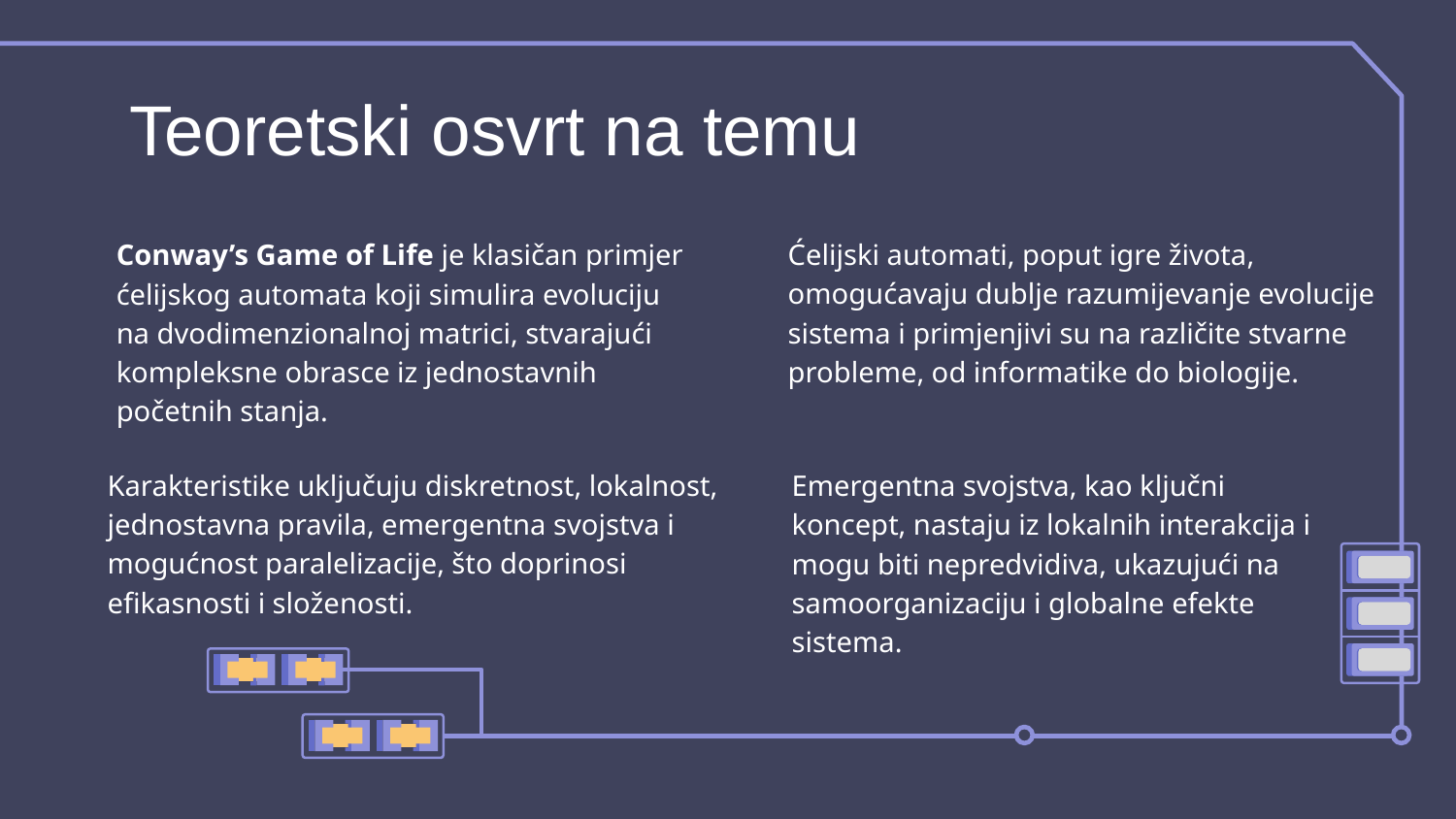

# Teoretski osvrt na temu
	Conway’s Game of Life je klasičan primjer ćelijskog automata koji simulira evoluciju na dvodimenzionalnoj matrici, stvarajući kompleksne obrasce iz jednostavnih početnih stanja.

	Ćelijski automati, poput igre života, omogućavaju dublje razumijevanje evolucije sistema i primjenjivi su na različite stvarne probleme, od informatike do biologije.

	Karakteristike uključuju diskretnost, lokalnost, jednostavna pravila, emergentna svojstva i mogućnost paralelizacije, što doprinosi efikasnosti i složenosti.

	Emergentna svojstva, kao ključni koncept, nastaju iz lokalnih interakcija i mogu biti nepredvidiva, ukazujući na samoorganizaciju i globalne efekte sistema.